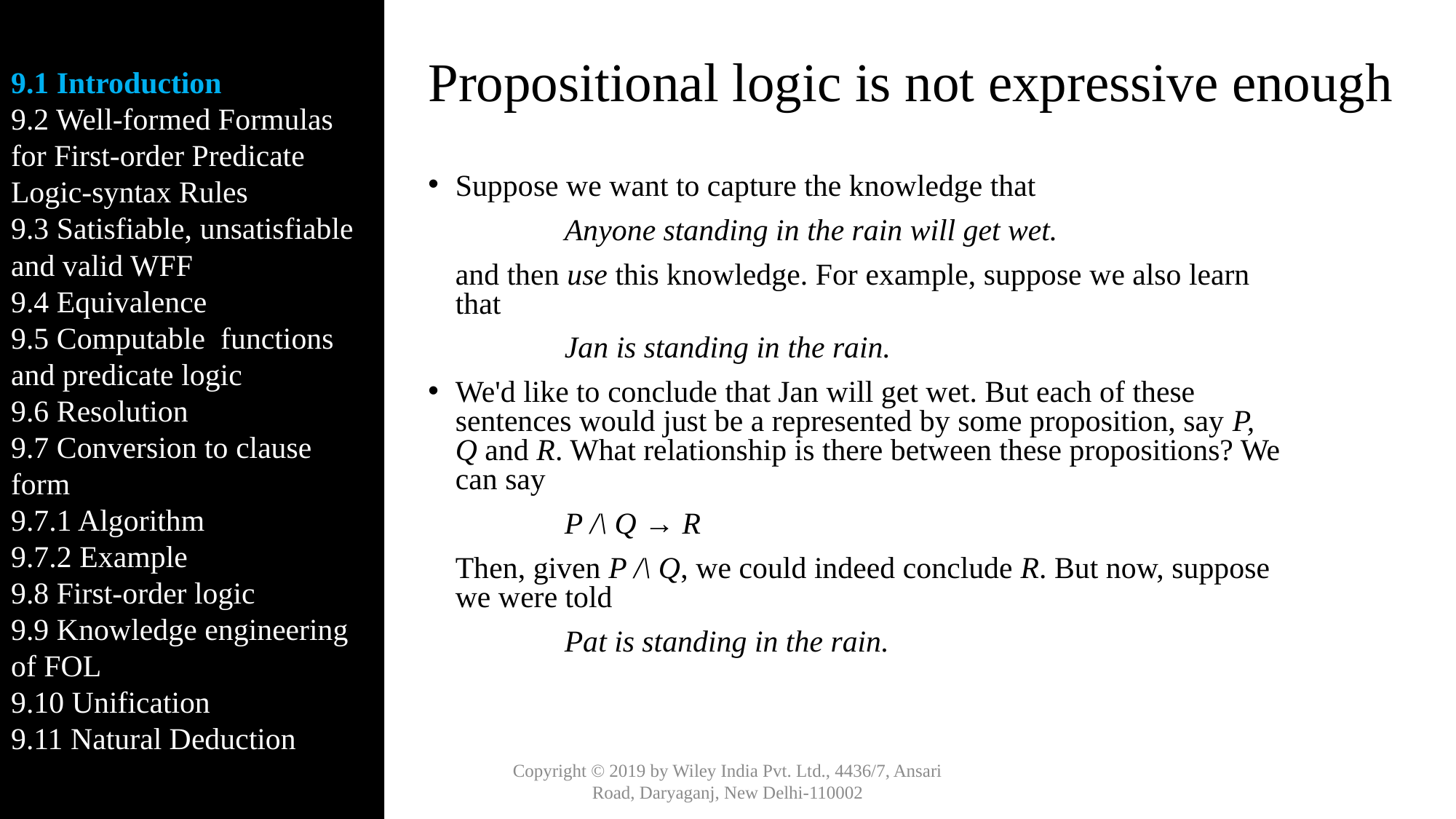

9.1 Introduction
9.2 Well-formed Formulas for First-order Predicate Logic-syntax Rules
9.3 Satisfiable, unsatisfiable and valid WFF
9.4 Equivalence
9.5 Computable  functions and predicate logic
9.6 Resolution
9.7 Conversion to clause form
9.7.1 Algorithm
9.7.2 Example
9.8 First-order logic
9.9 Knowledge engineering of FOL
9.10 Unification
9.11 Natural Deduction
# Propositional logic is not expressive enough
Suppose we want to capture the knowledge that
		Anyone standing in the rain will get wet.
	and then use this knowledge. For example, suppose we also learn that
		Jan is standing in the rain.
We'd like to conclude that Jan will get wet. But each of these sentences would just be a represented by some proposition, say P, Q and R. What relationship is there between these propositions? We can say
		P /\ Q → R
	Then, given P /\ Q, we could indeed conclude R. But now, suppose we were told
		Pat is standing in the rain.
Copyright © 2019 by Wiley India Pvt. Ltd., 4436/7, Ansari Road, Daryaganj, New Delhi-110002